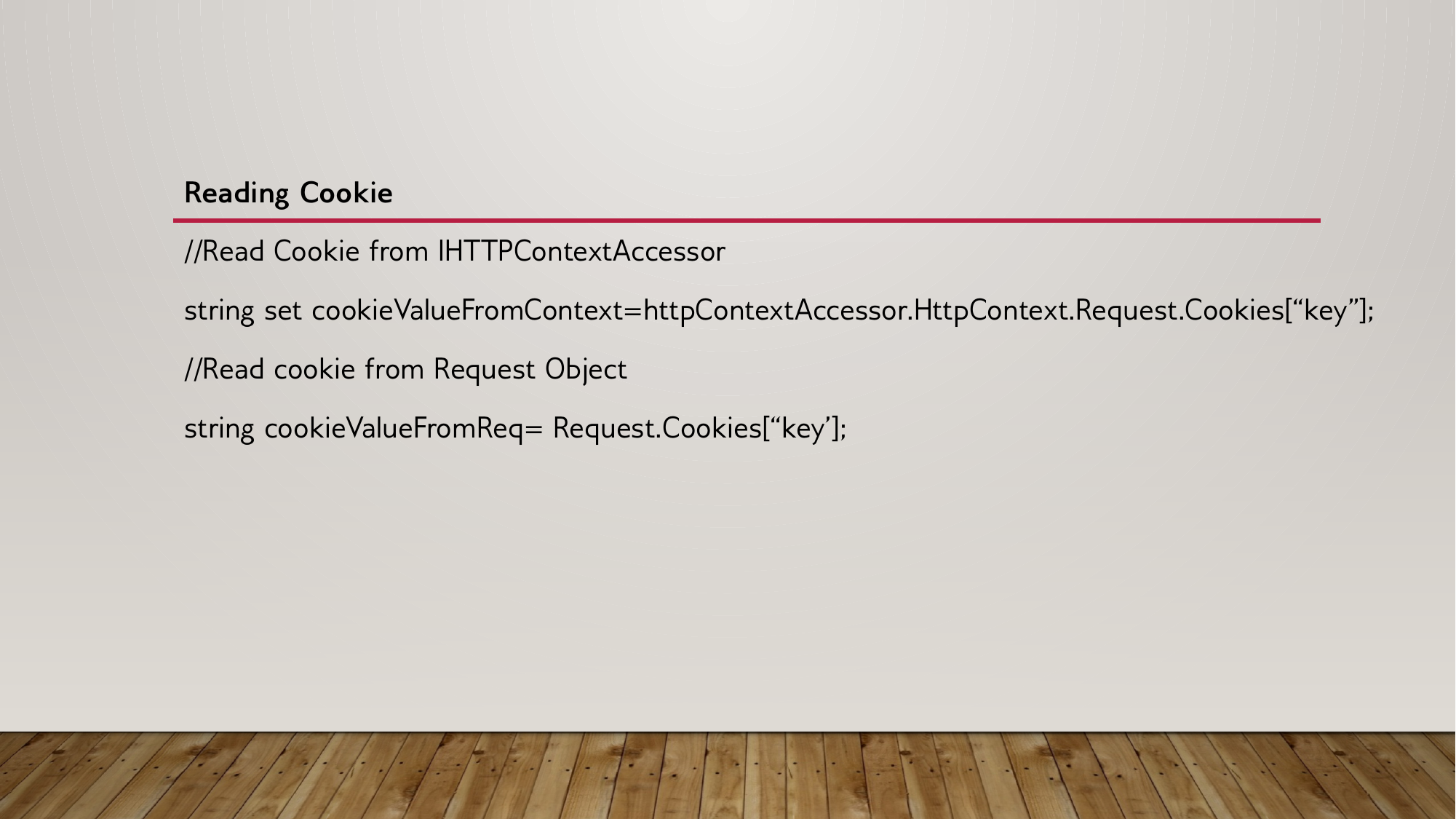

Reading Cookie
//Read Cookie from IHTTPContextAccessor
string set cookieValueFromContext=httpContextAccessor.HttpContext.Request.Cookies[“key”];
//Read cookie from Request Object
string cookieValueFromReq= Request.Cookies[“key’];